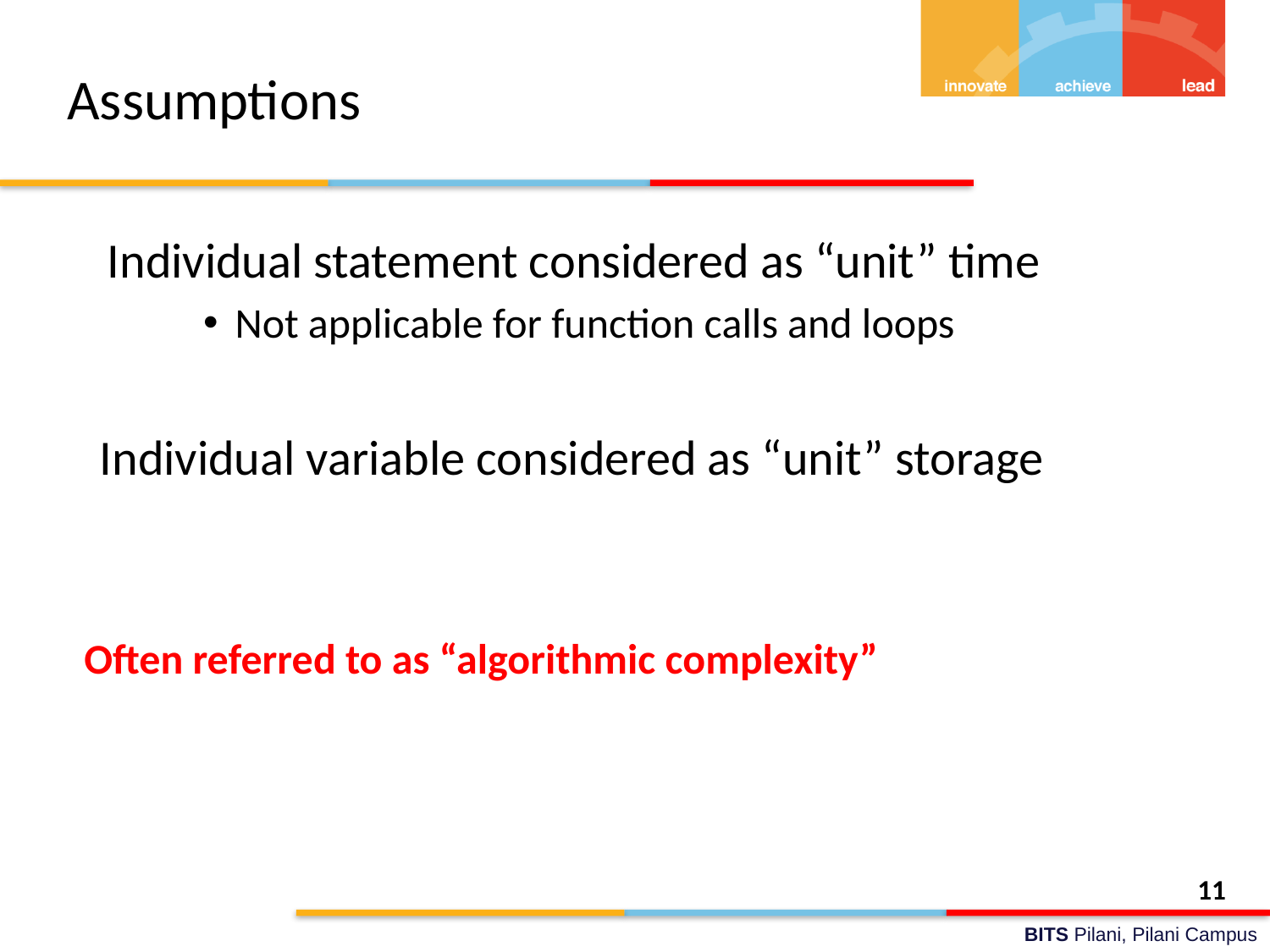

# Assumptions
Individual statement considered as “unit” time
Not applicable for function calls and loops

Individual variable considered as “unit” storage

Often referred to as “algorithmic complexity”

11